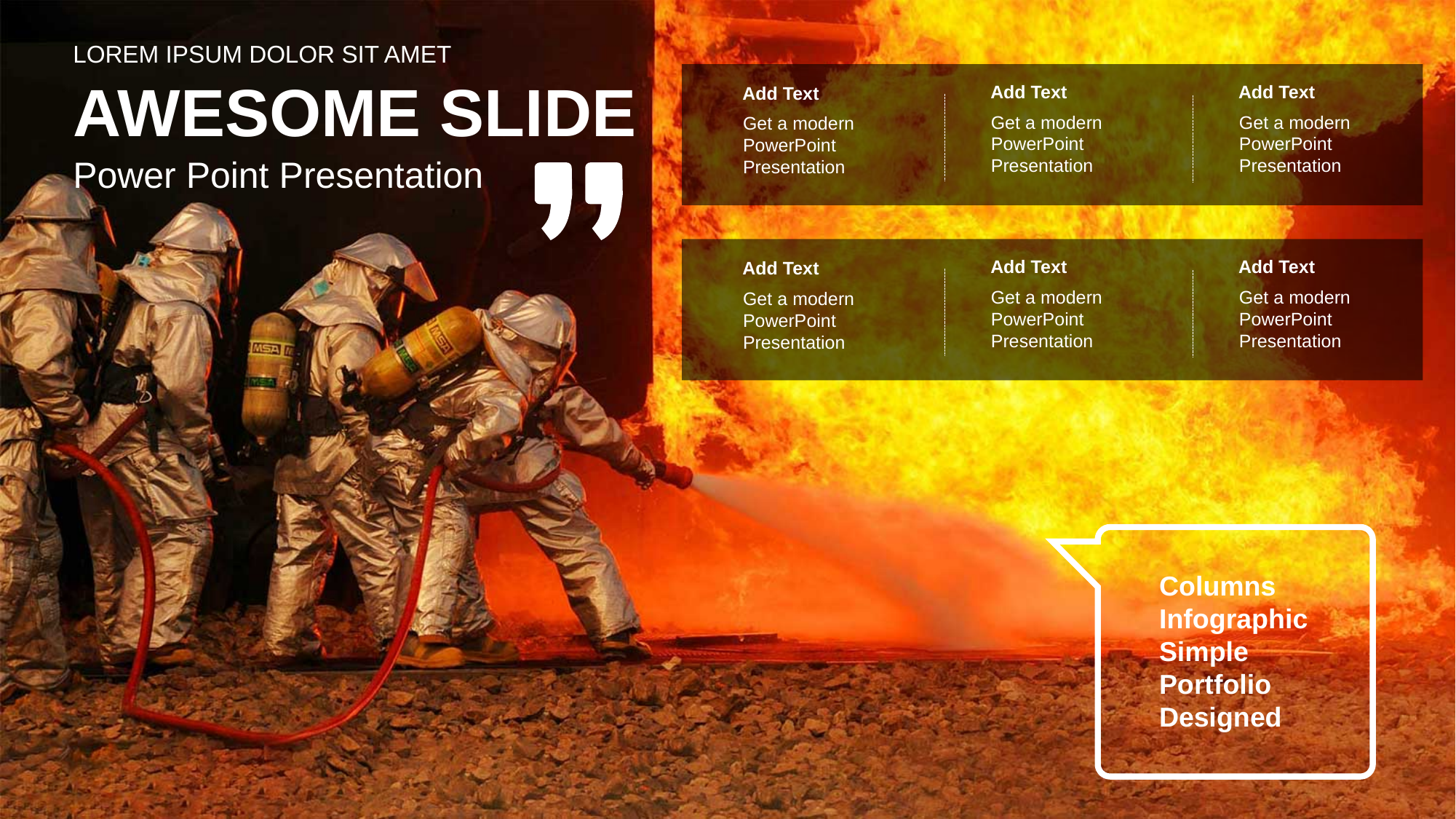

LOREM IPSUM DOLOR SIT AMET
AWESOME SLIDE

Add Text
Get a modern PowerPoint  Presentation
Add Text
Get a modern PowerPoint  Presentation
Add Text
Get a modern PowerPoint  Presentation
Power Point Presentation

Add Text
Get a modern PowerPoint  Presentation
Add Text
Get a modern PowerPoint  Presentation
Add Text
Get a modern PowerPoint  Presentation

Columns Infographic Simple  Portfolio Designed